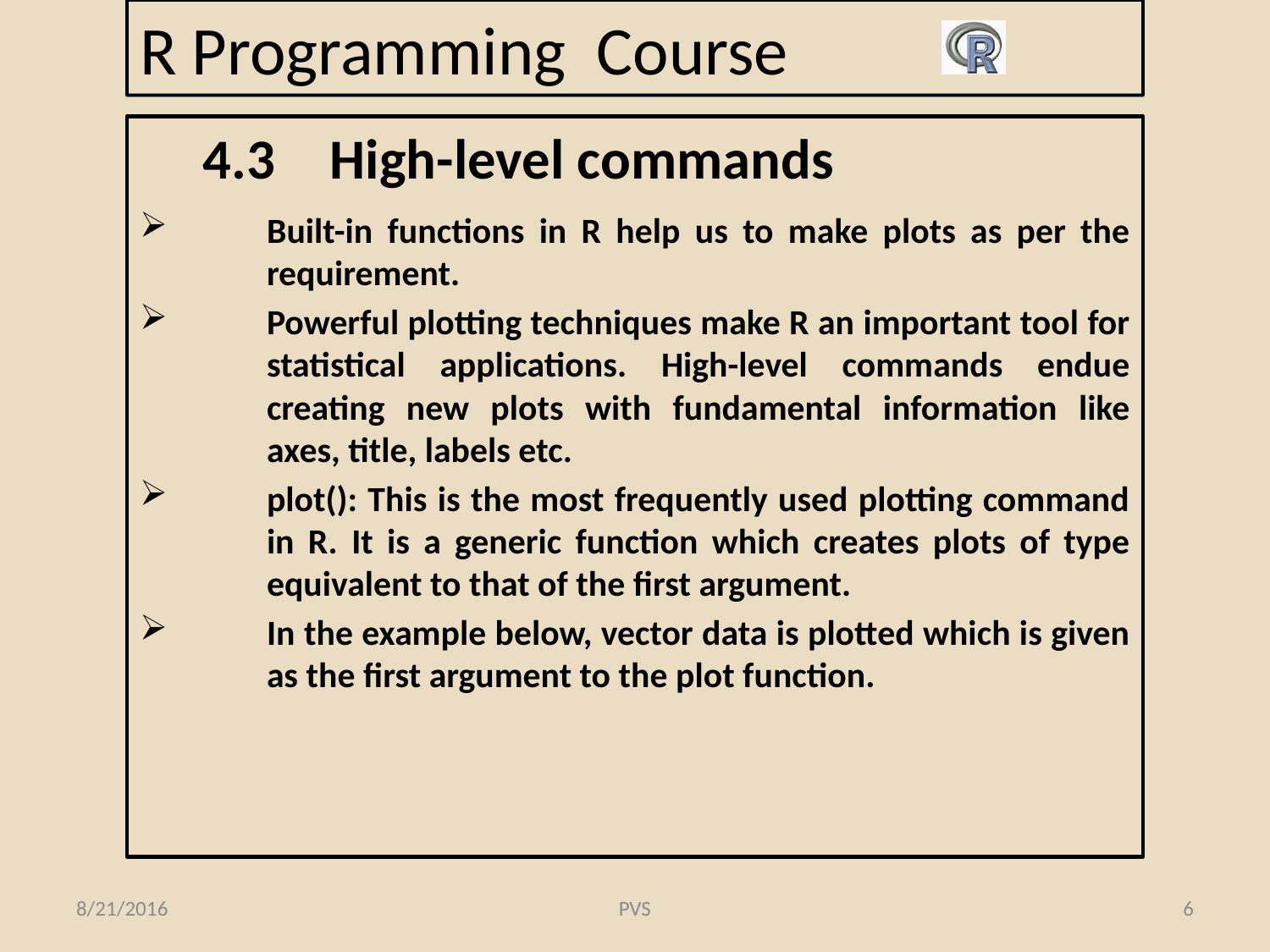

# R Programming  Course

4.3	High-level commands
Built-in functions in R help us to make plots as per the requirement.
Powerful plotting techniques make R an important tool for statistical applications. High-level commands endue creating new plots with fundamental information like axes, title, labels etc.
plot(): This is the most frequently used plotting command in R. It is a generic function which creates plots of type equivalent to that of the first argument.
In the example below, vector data is plotted which is given as the first argument to the plot function.

8/21/2016
PVS
6